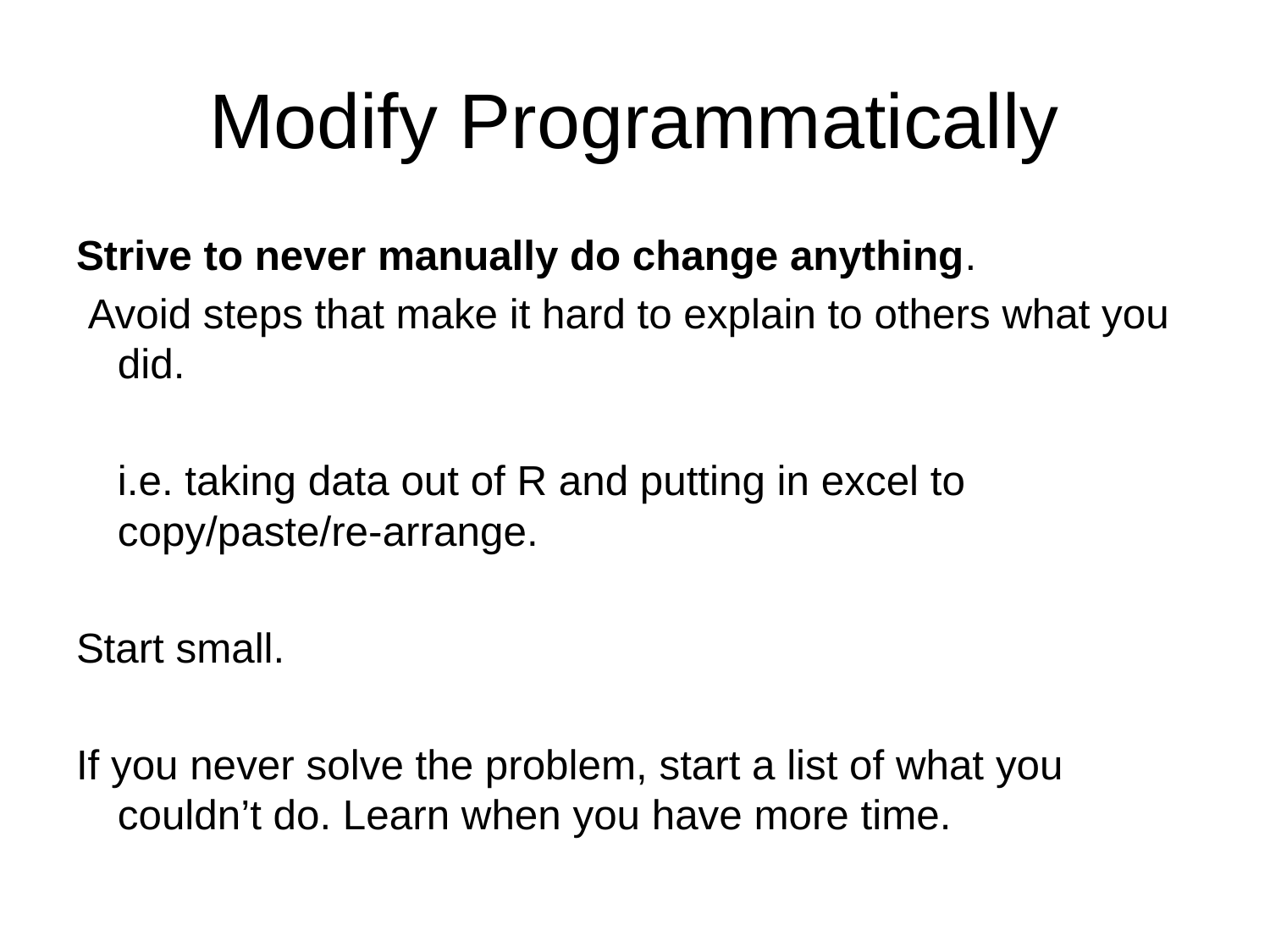

# Modify Programmatically
Strive to never manually do change anything.
 Avoid steps that make it hard to explain to others what you did.

	i.e. taking data out of R and putting in excel to copy/paste/re-arrange.

Start small.

If you never solve the problem, start a list of what you couldn’t do. Learn when you have more time.